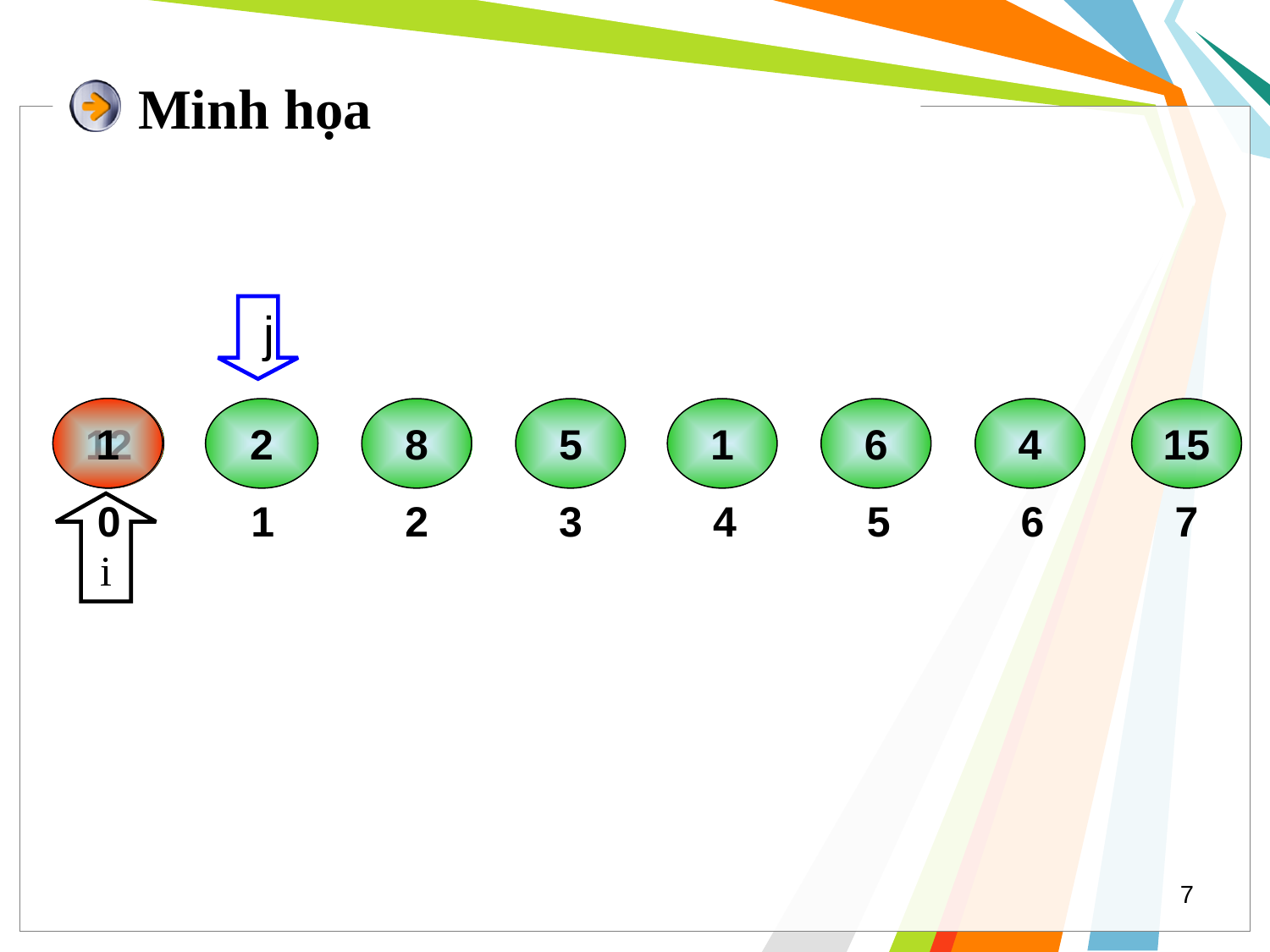

# Minh họa
j
1
12
2
8
5
1
6
4
15
0
1
2
3
4
5
6
7

i
7